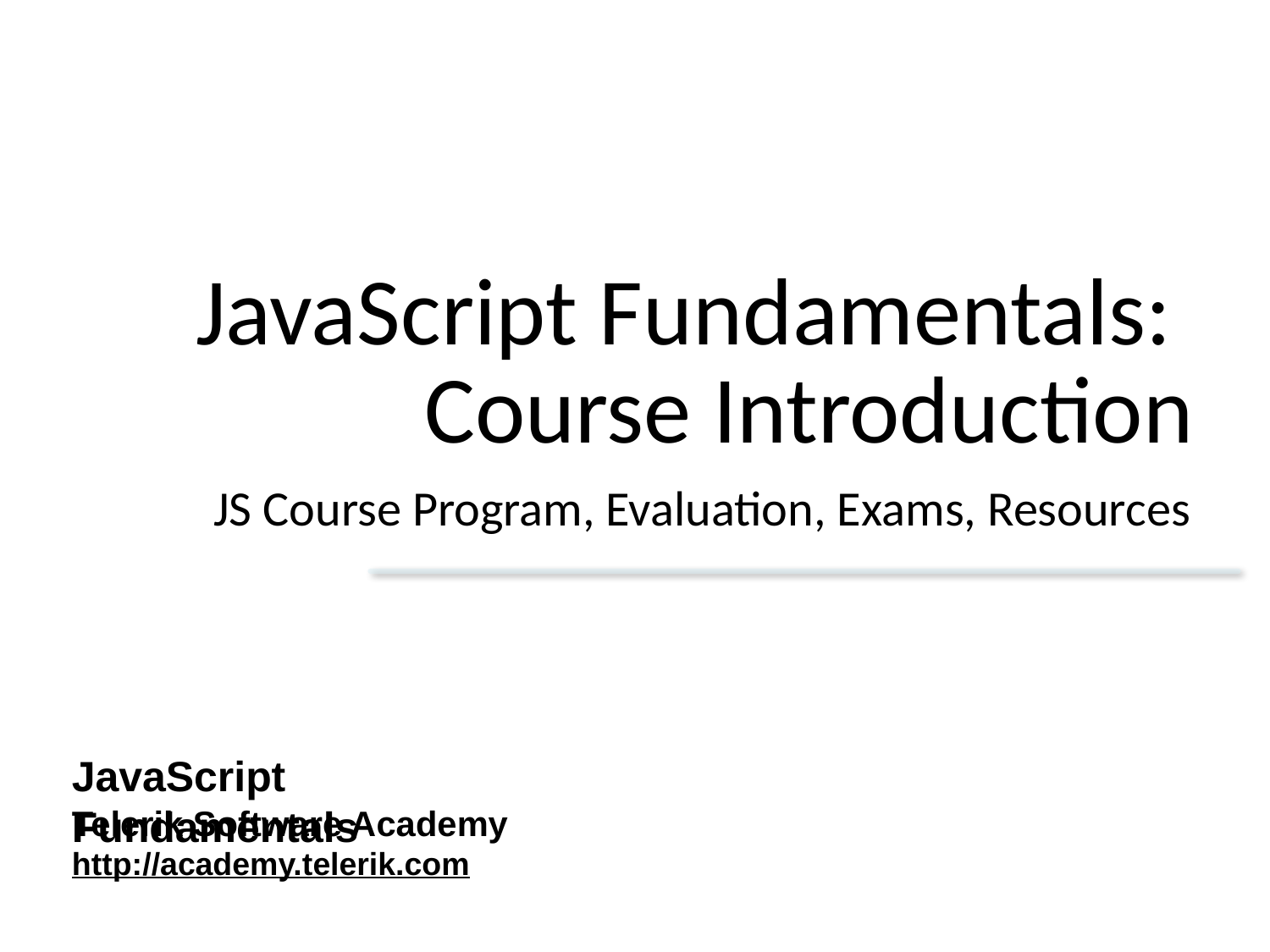

# JavaScript Fundamentals: Course Introduction
JS Course Program, Evaluation, Exams, Resources
JavaScript Fundamentals
Telerik Software Academy
http://academy.telerik.com